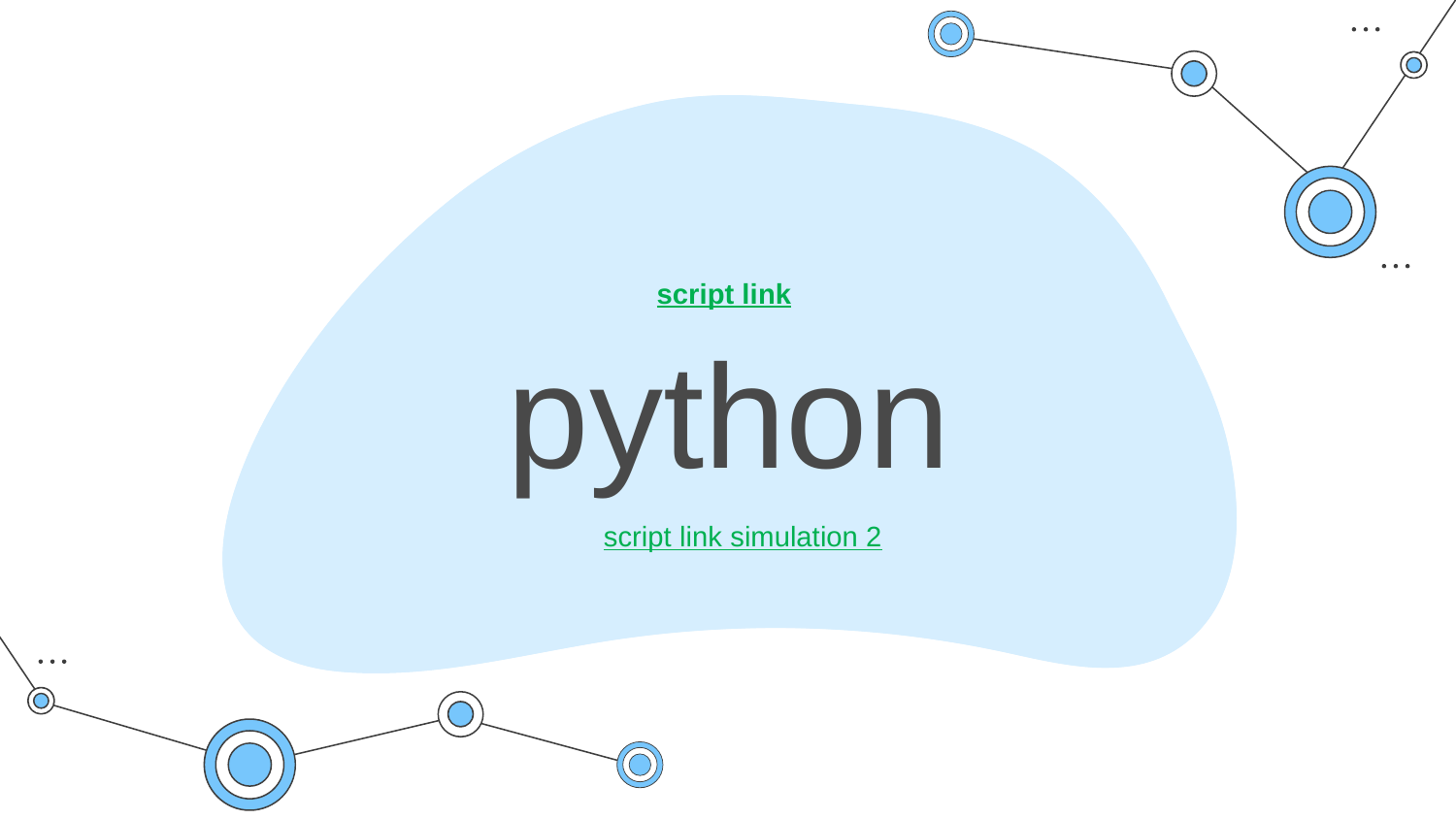

# python
script link
script link simulation 2